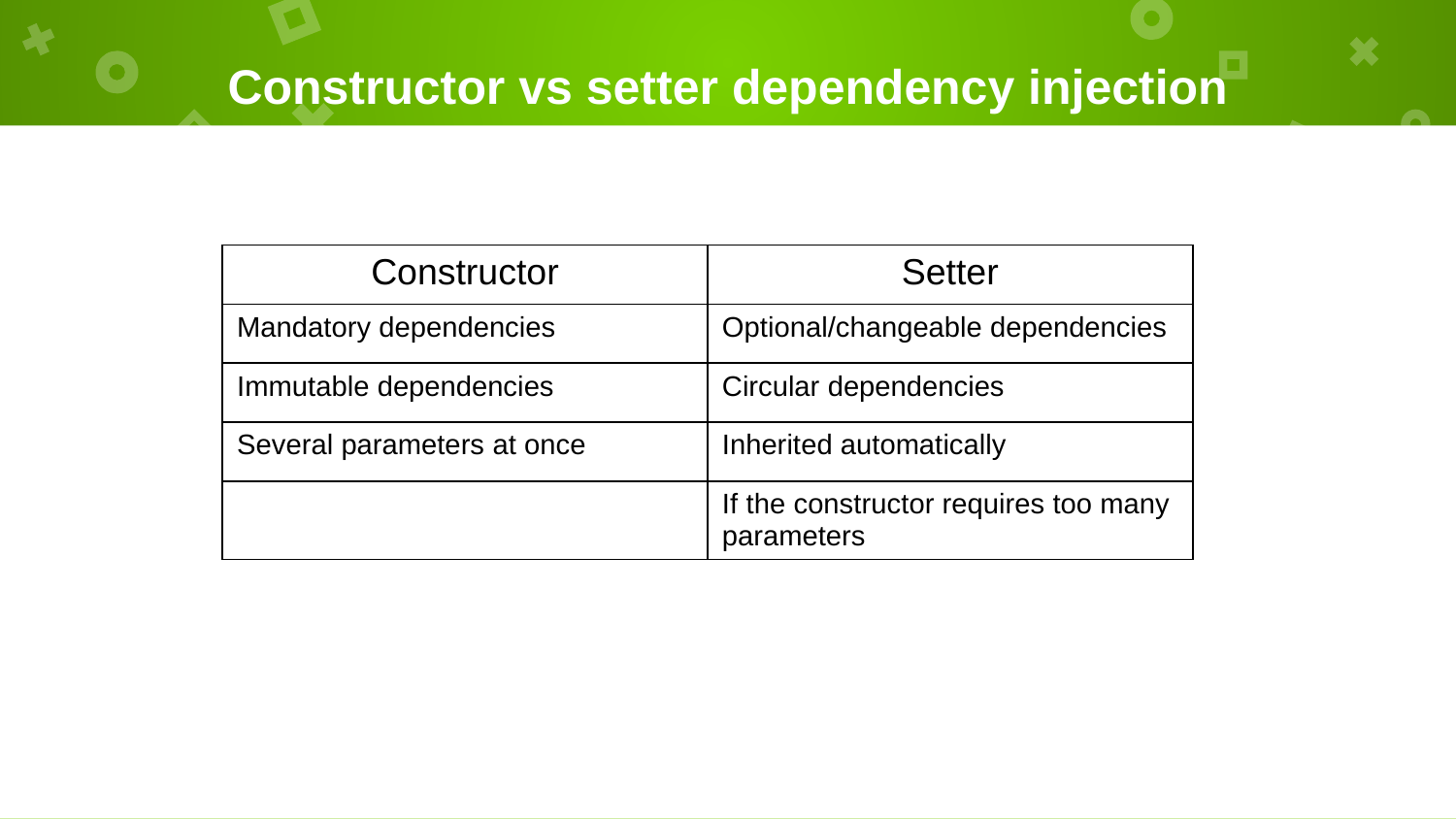

# Constructor vs setter dependency injection
| Constructor | Setter |
| --- | --- |
| Mandatory dependencies | Optional/changeable dependencies |
| Immutable dependencies | Circular dependencies |
| Several parameters at once | Inherited automatically |
|  | If the constructor requires too many parameters |